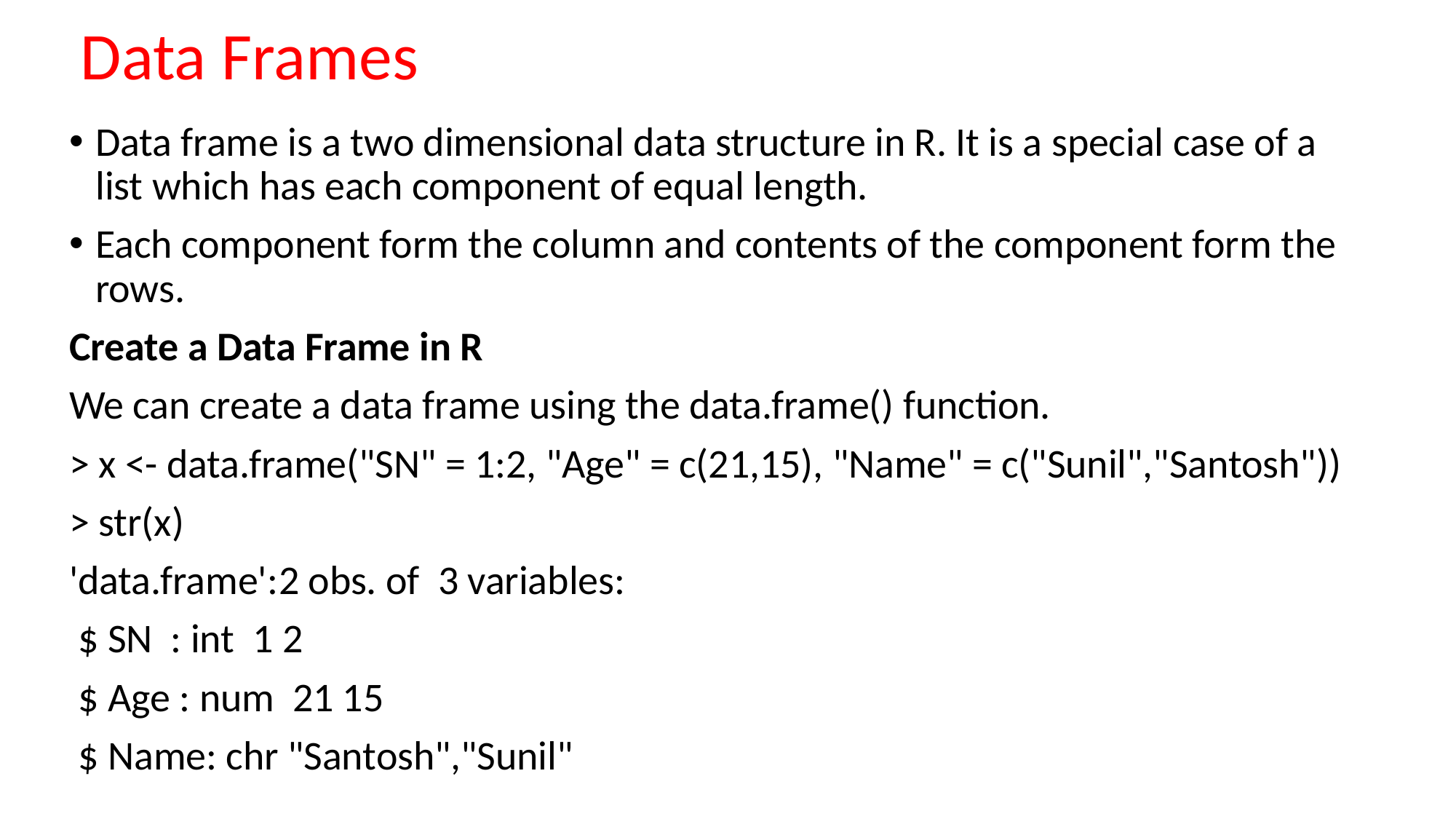

# Data Frames
Data frame is a two dimensional data structure in R. It is a special case of a list which has each component of equal length.
Each component form the column and contents of the component form the rows.
Create a Data Frame in R
We can create a data frame using the data.frame() function.
> x <- data.frame("SN" = 1:2, "Age" = c(21,15), "Name" = c("Sunil","Santosh"))
> str(x)
'data.frame':	2 obs. of  3 variables:
 $ SN  : int  1 2
 $ Age : num  21 15
 $ Name: chr "Santosh","Sunil"